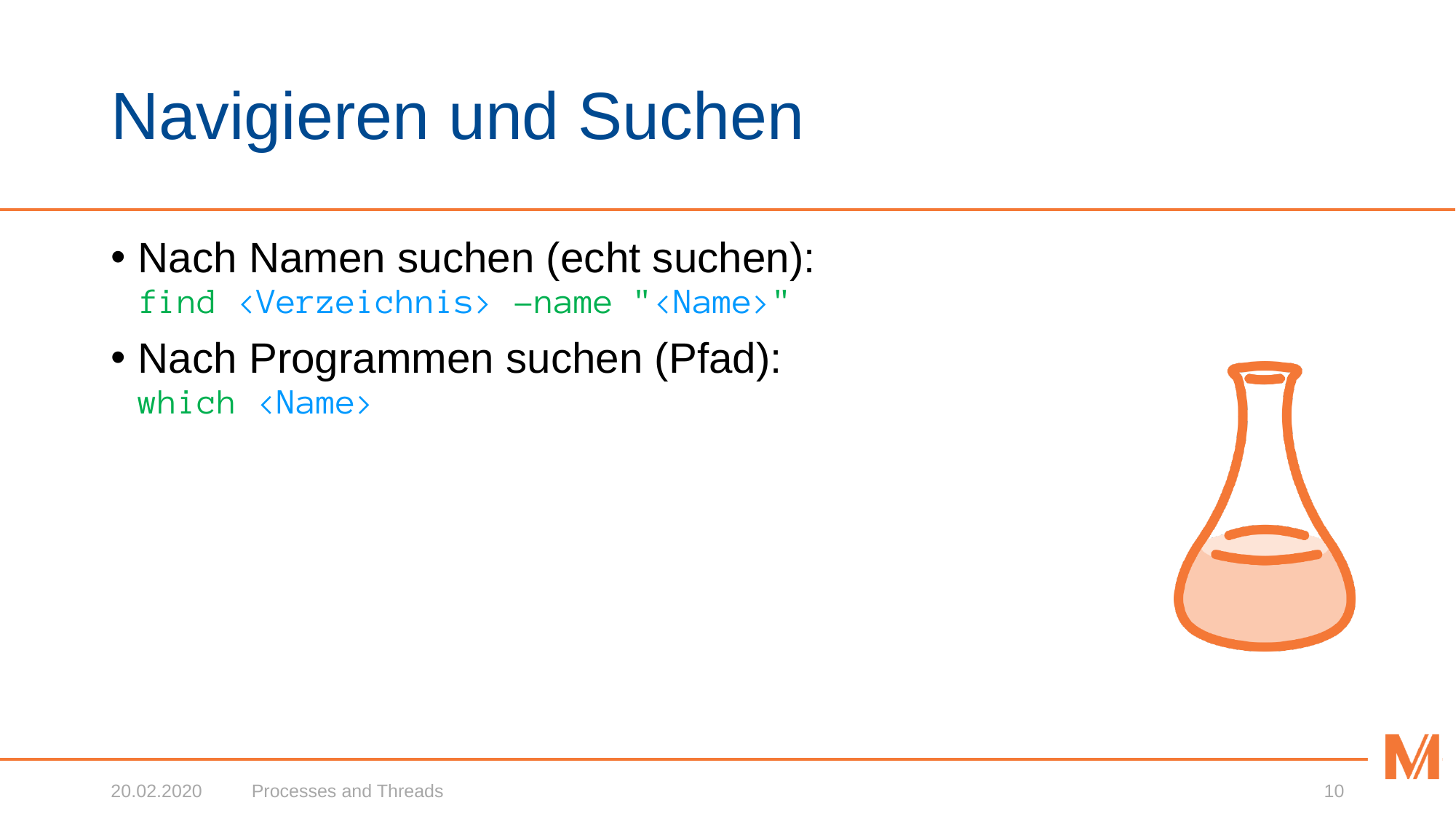

# Navigieren und Suchen
Nach Namen suchen (echt suchen):
find <Verzeichnis> -name "<Name>"
Nach Programmen suchen (Pfad):
which <Name>
20.02.2020
Processes and Threads
10